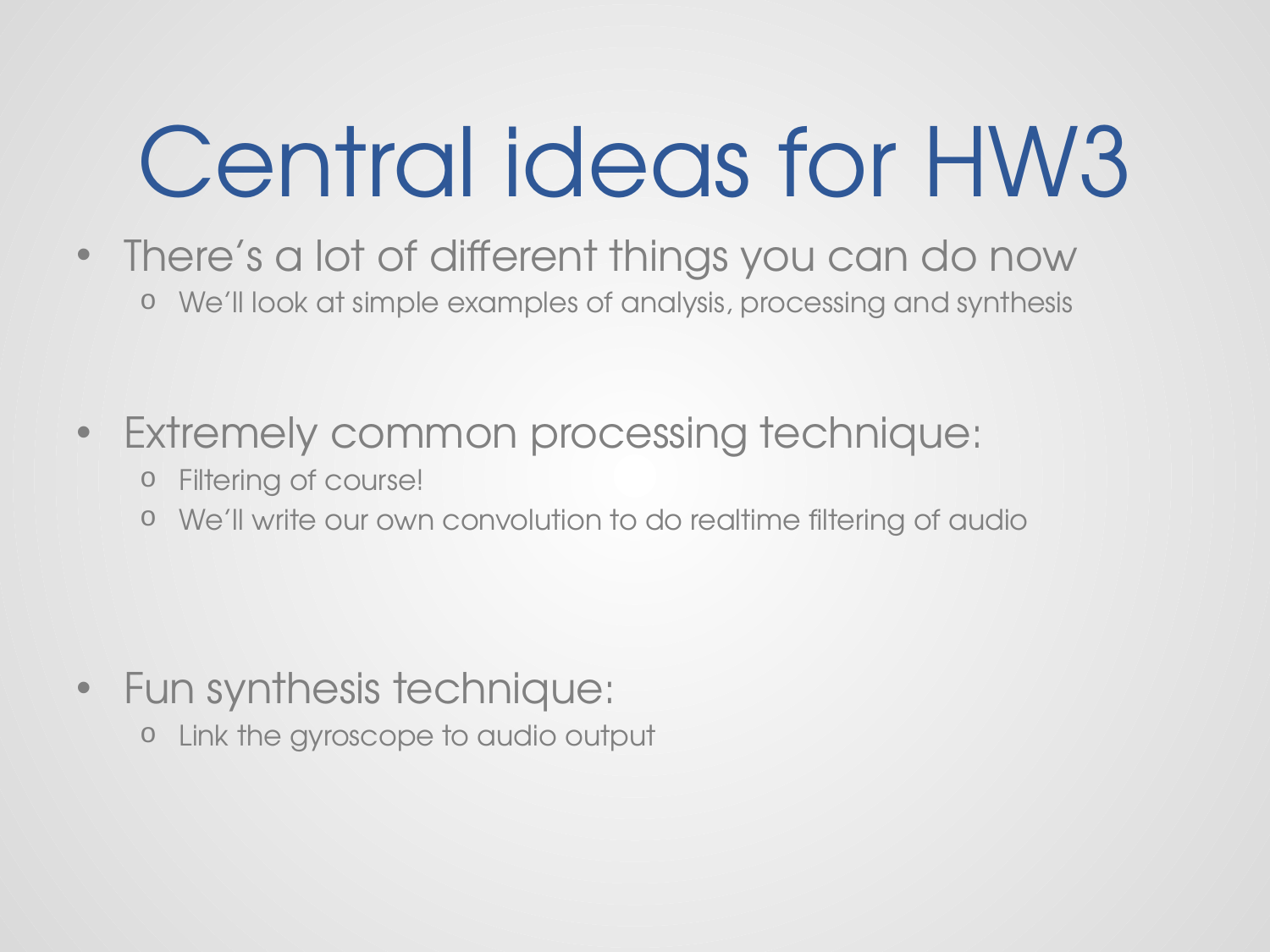

# Central ideas for HW3
There’s a lot of different things you can do now
We’ll look at simple examples of analysis, processing and synthesis

Extremely common processing technique:
Filtering of course!
We’ll write our own convolution to do realtime filtering of audio

Fun synthesis technique:
Link the gyroscope to audio output